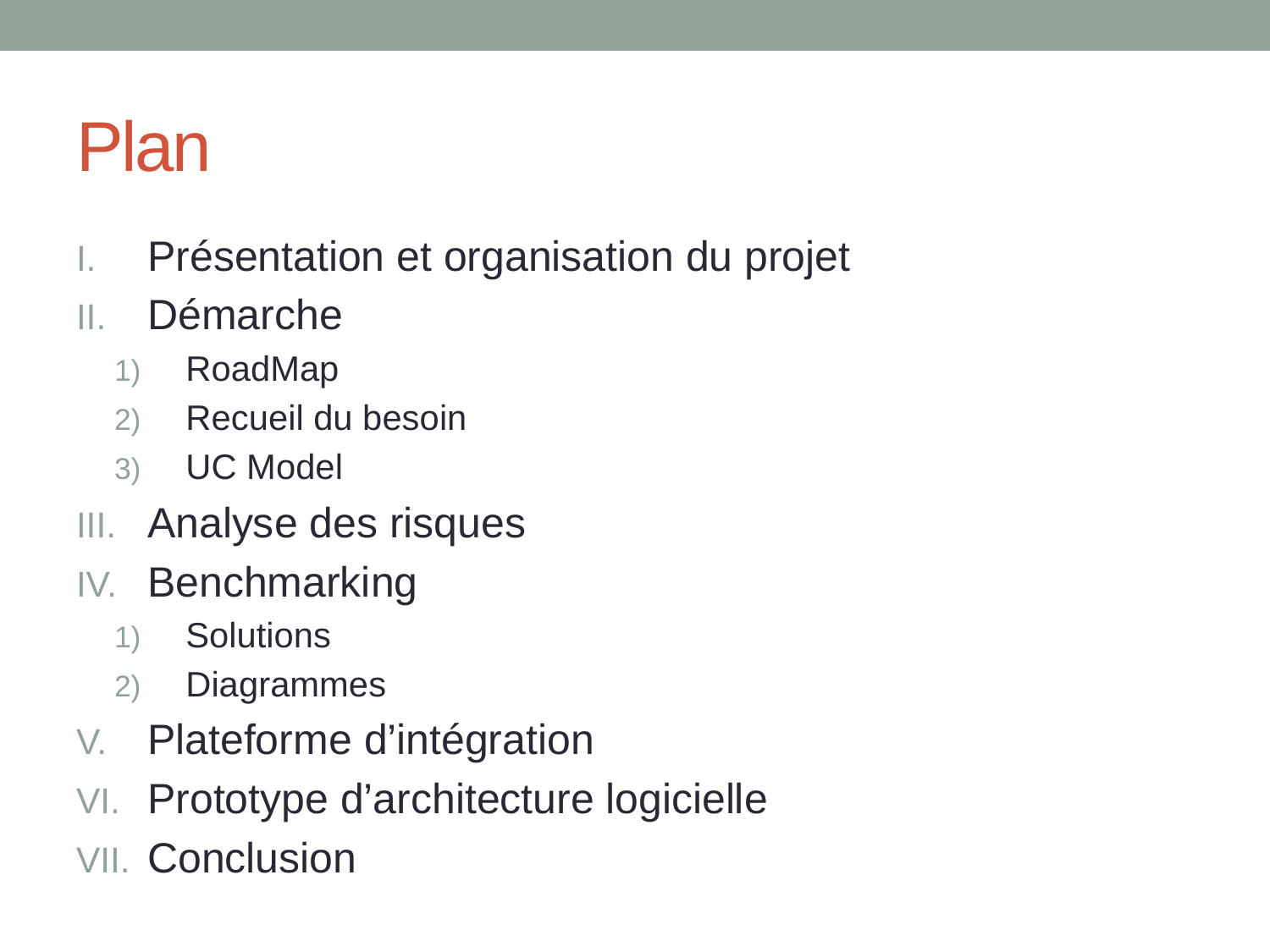

# Plan
Présentation et organisation du projet
Démarche
RoadMap
Recueil du besoin
UC Model
Analyse des risques
Benchmarking
Solutions
Diagrammes
Plateforme d’intégration
Prototype d’architecture logicielle
Conclusion